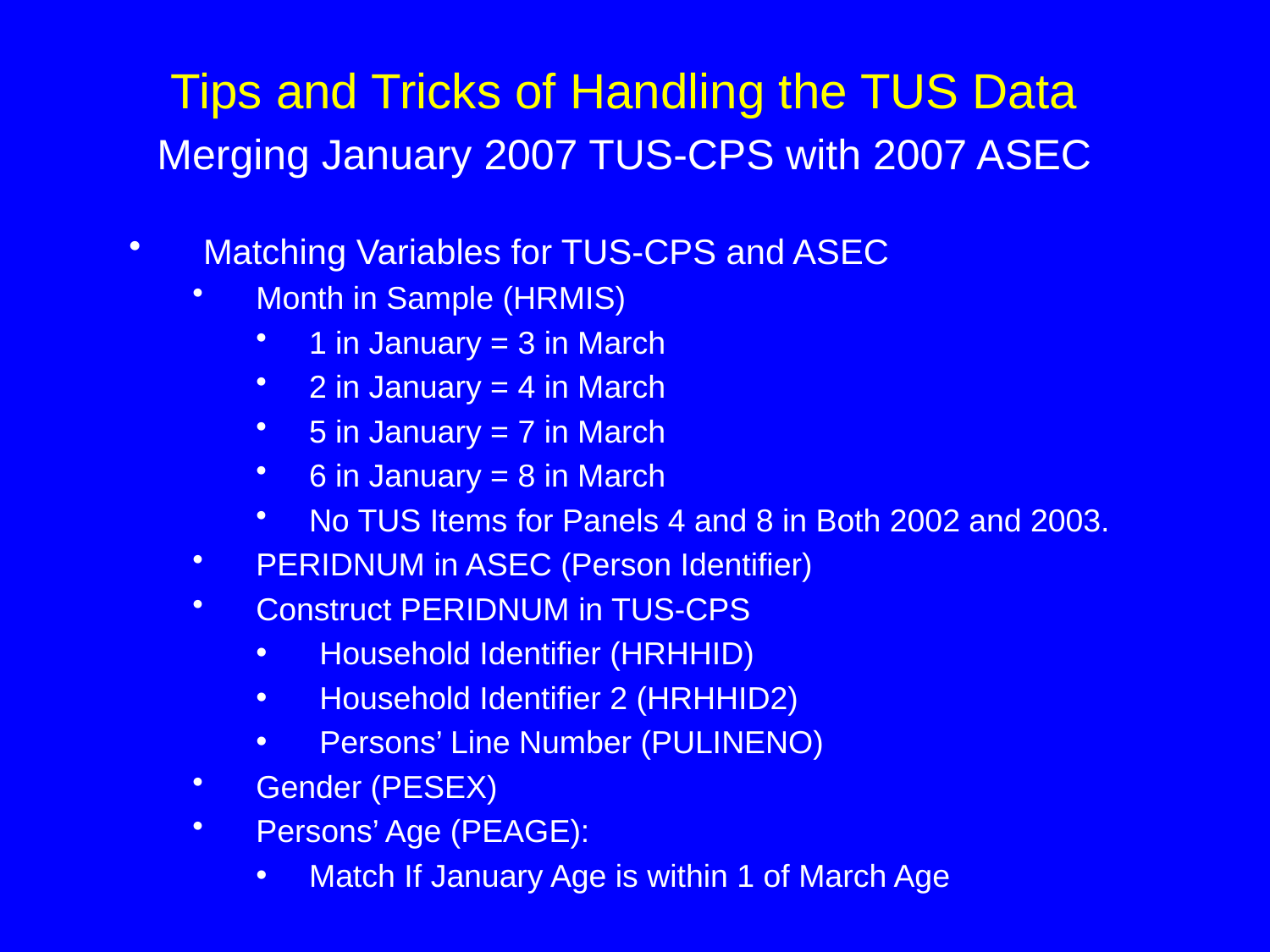

Tips and Tricks of Handling the TUS Data
Merging January 2007 TUS-CPS with 2007 ASEC

Matching Variables for TUS-CPS and ASEC
Month in Sample (HRMIS)
1 in January = 3 in March
2 in January = 4 in March
5 in January = 7 in March
6 in January = 8 in March
No TUS Items for Panels 4 and 8 in Both 2002 and 2003.
PERIDNUM in ASEC (Person Identifier)
Construct PERIDNUM in TUS-CPS
Household Identifier (HRHHID)
Household Identifier 2 (HRHHID2)
Persons’ Line Number (PULINENO)
Gender (PESEX)
Persons’ Age (PEAGE):
Match If January Age is within 1 of March Age